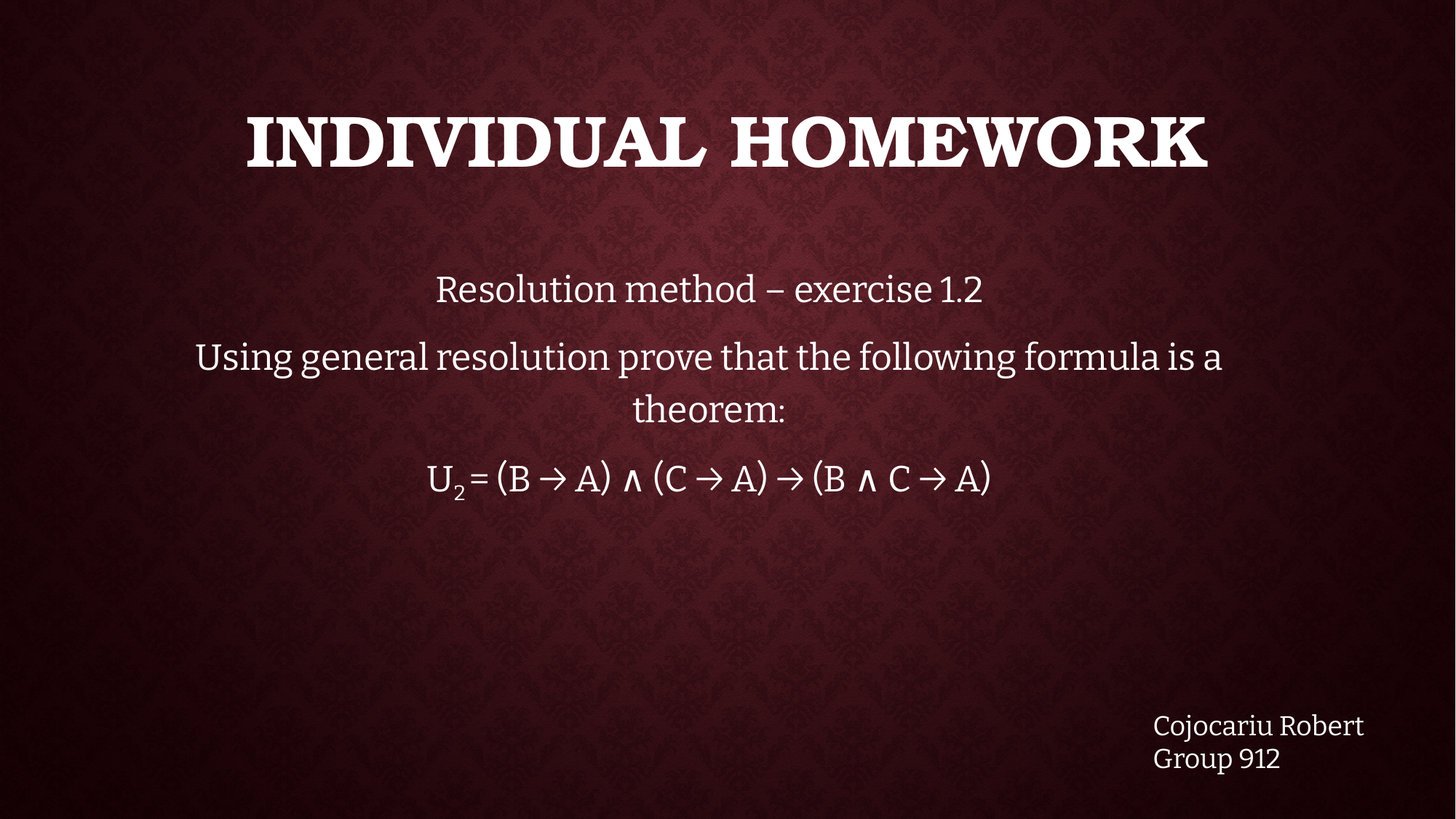

# Individual homework

Resolution method – exercise 1.2
Using general resolution prove that the following formula is a theorem:
U2 = (B → A) ∧ (C → A) → (B ∧ C → A)

Cojocariu Robert
Group 912